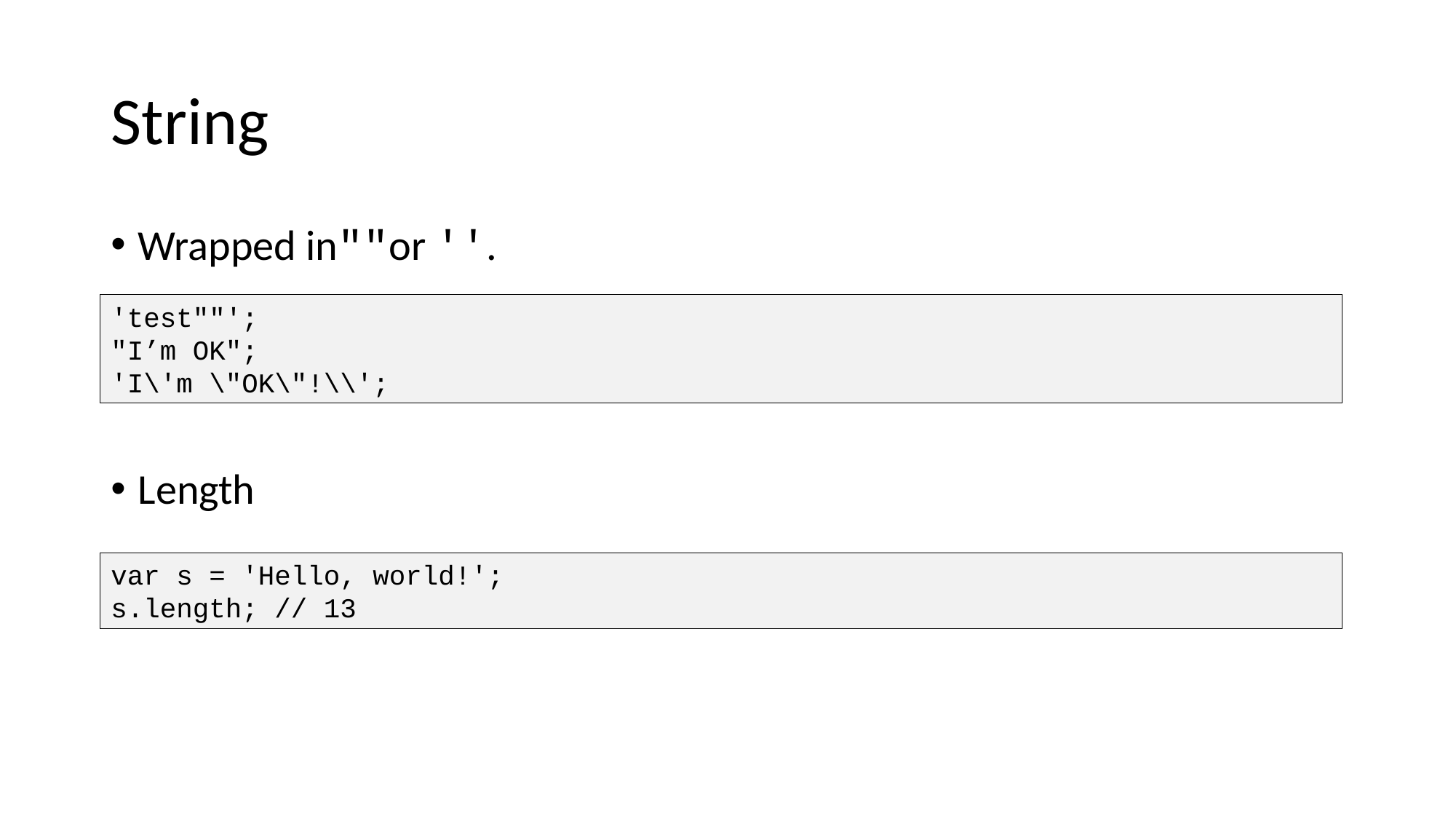

# String
Wrapped in""or ''.

Length

'test""';
"I’m OK";
'I\'m \"OK\"!\\';
var s = 'Hello, world!';
s.length; // 13